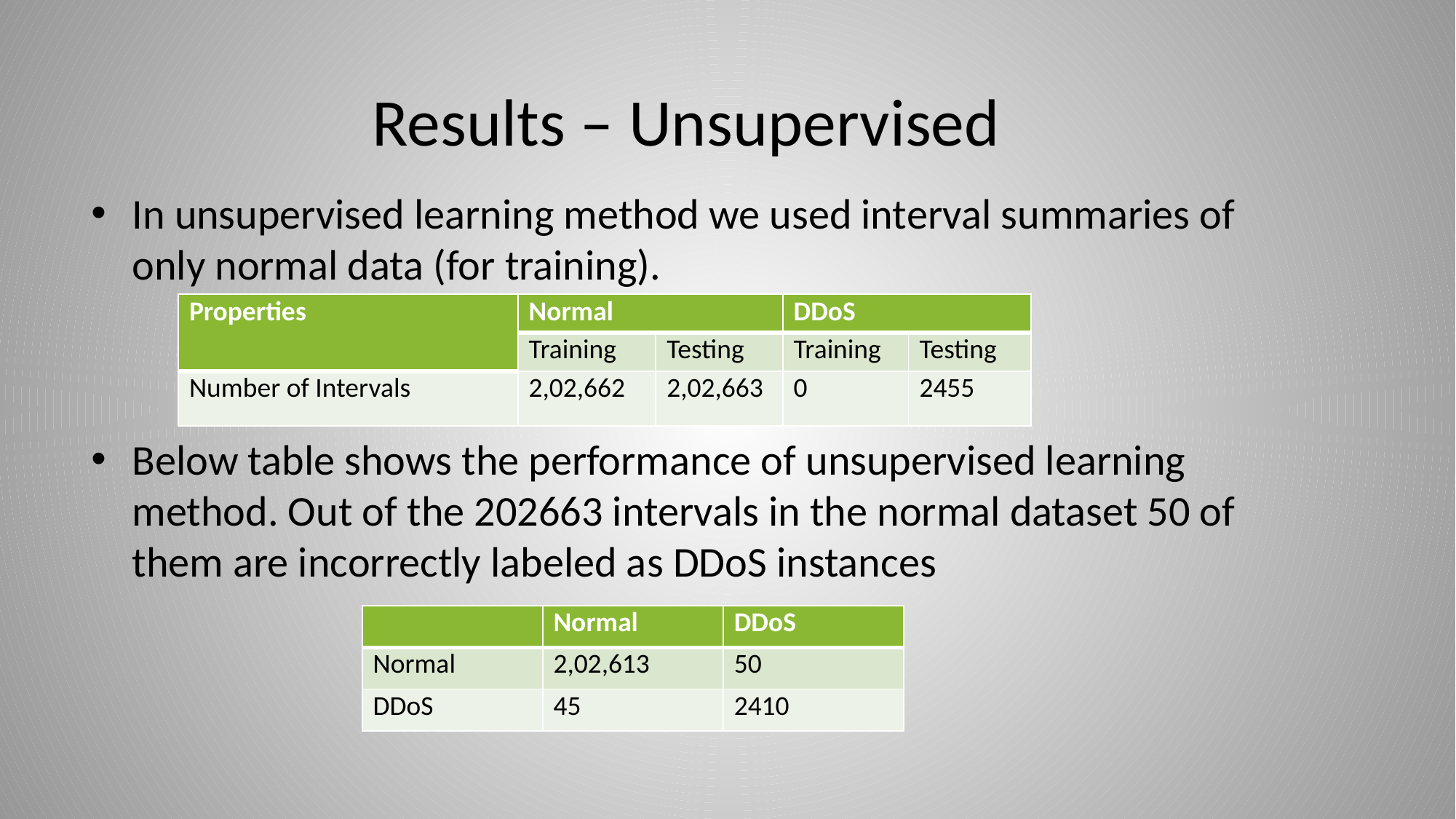

# Results – Unsupervised
In unsupervised learning method we used interval summaries of only normal data (for training).

Below table shows the performance of unsupervised learning method. Out of the 202663 intervals in the normal dataset 50 of them are incorrectly labeled as DDoS instances
| Properties | Normal |  | DDoS |  |
| --- | --- | --- | --- | --- |
|  | Training | Testing | Training | Testing |
| Number of Intervals | 2,02,662 | 2,02,663 | 0 | 2455 |
|  | Normal | DDoS |
| --- | --- | --- |
| Normal | 2,02,613 | 50 |
| DDoS | 45 | 2410 |